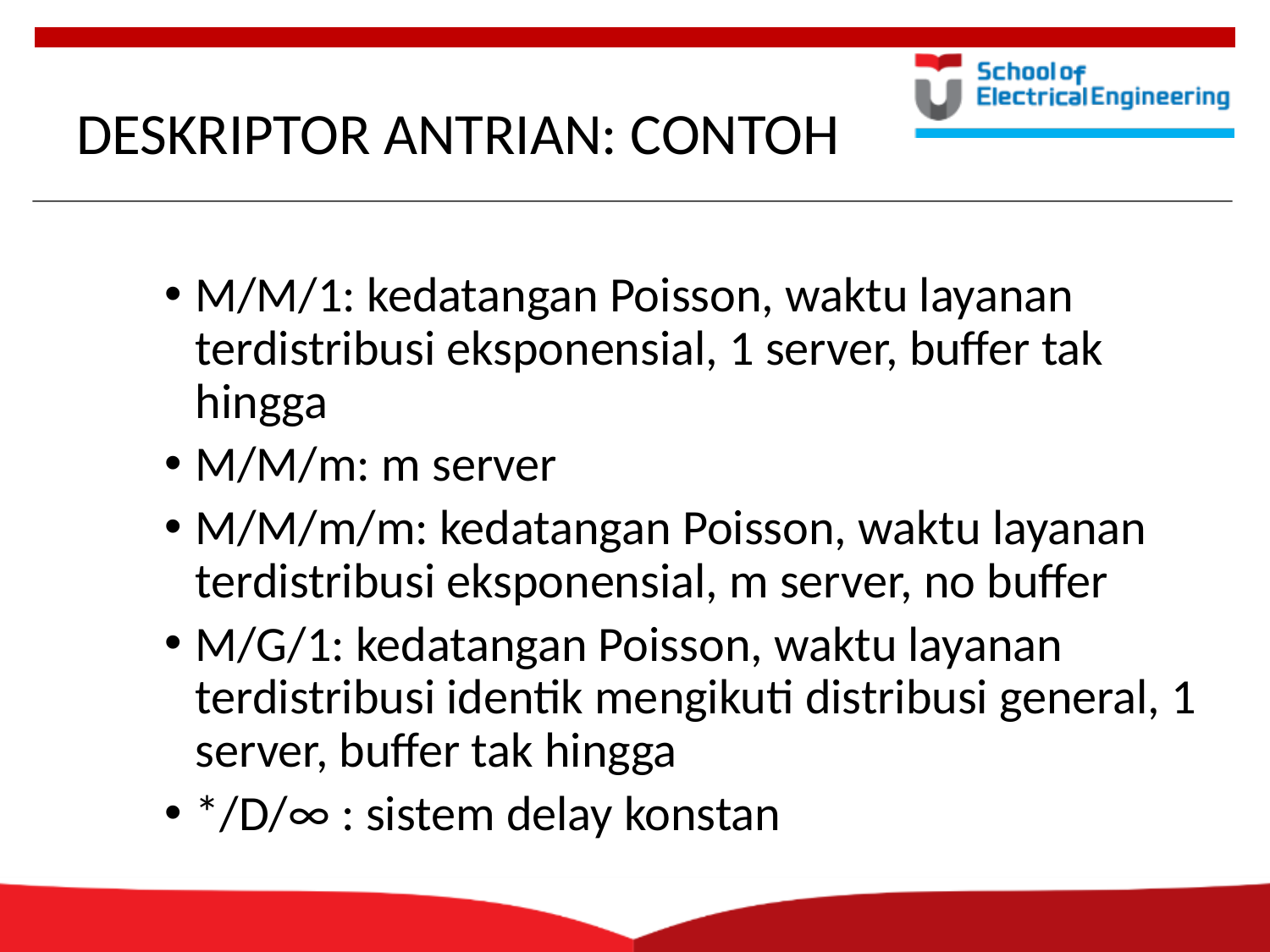

# DESKRIPTOR ANTRIAN: CONTOH
M/M/1: kedatangan Poisson, waktu layanan terdistribusi eksponensial, 1 server, buffer tak hingga
M/M/m: m server
M/M/m/m: kedatangan Poisson, waktu layanan terdistribusi eksponensial, m server, no buffer
M/G/1: kedatangan Poisson, waktu layanan terdistribusi identik mengikuti distribusi general, 1 server, buffer tak hingga
*/D/∞ : sistem delay konstan